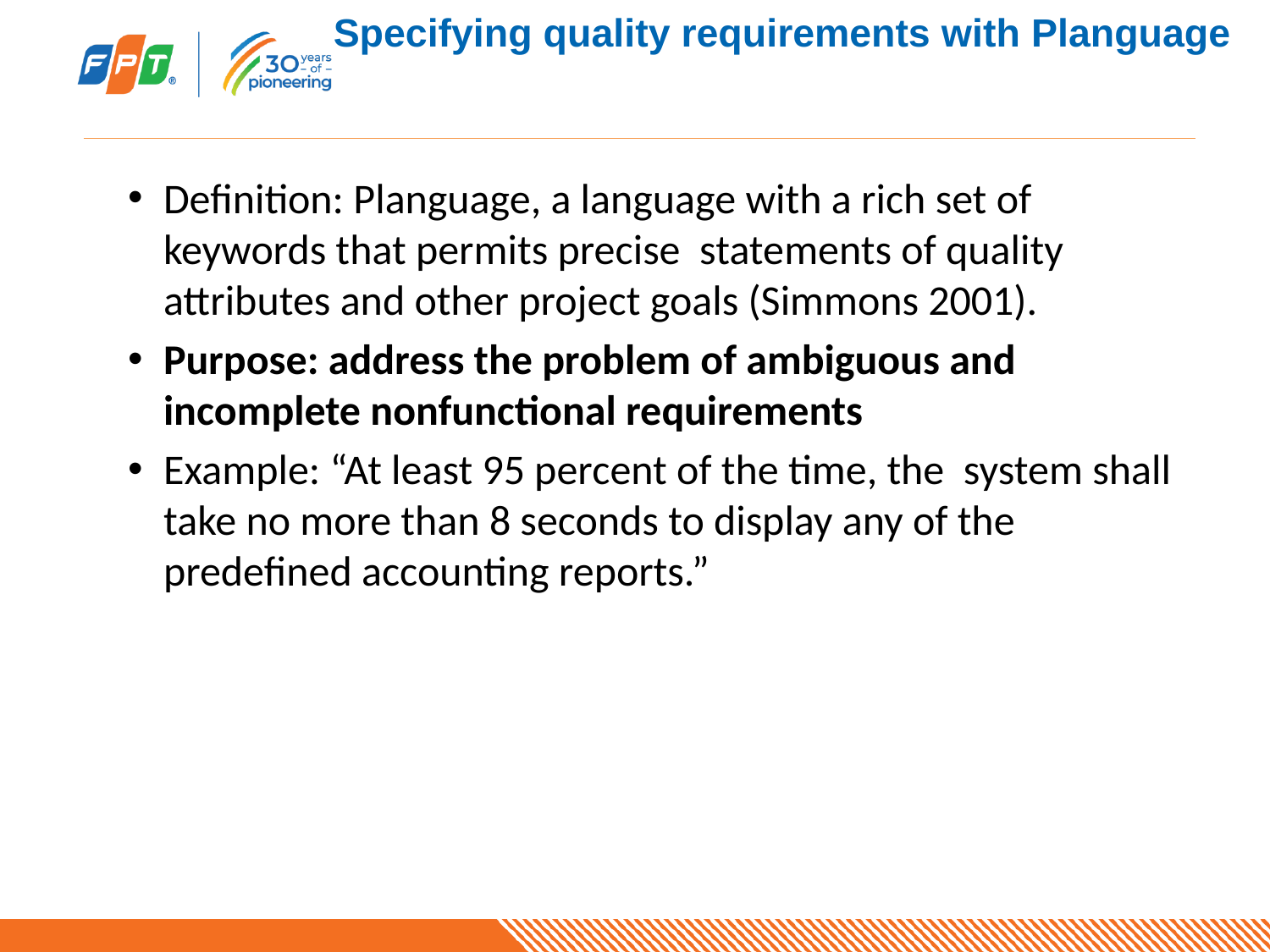

# Specifying quality requirements with Planguage
Definition: Planguage, a language with a rich set of keywords that permits precise  statements of quality attributes and other project goals (Simmons 2001).
Purpose: address the problem of ambiguous and incomplete nonfunctional requirements
Example: “At least 95 percent of the time, the  system shall take no more than 8 seconds to display any of the predefined accounting reports.”